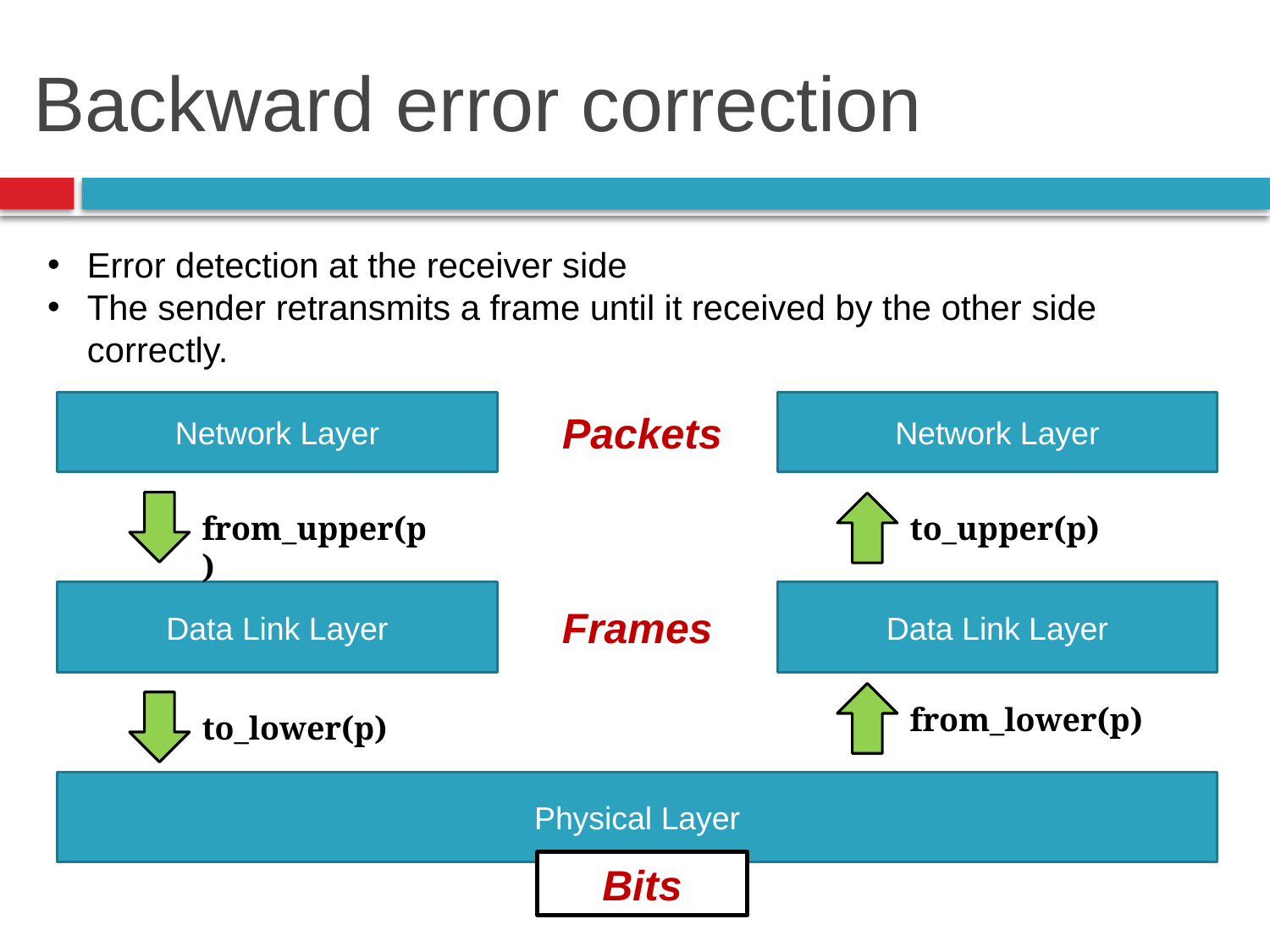

# Backward error correction
Error detection at the receiver side
The sender retransmits a frame until it received by the other side correctly.
Network Layer
Network Layer
Packets

from_upper(p)
to_upper(p)
Data Link Layer
Data Link Layer
Frames

from_lower(p)
to_lower(p)
Physical Layer
Bits